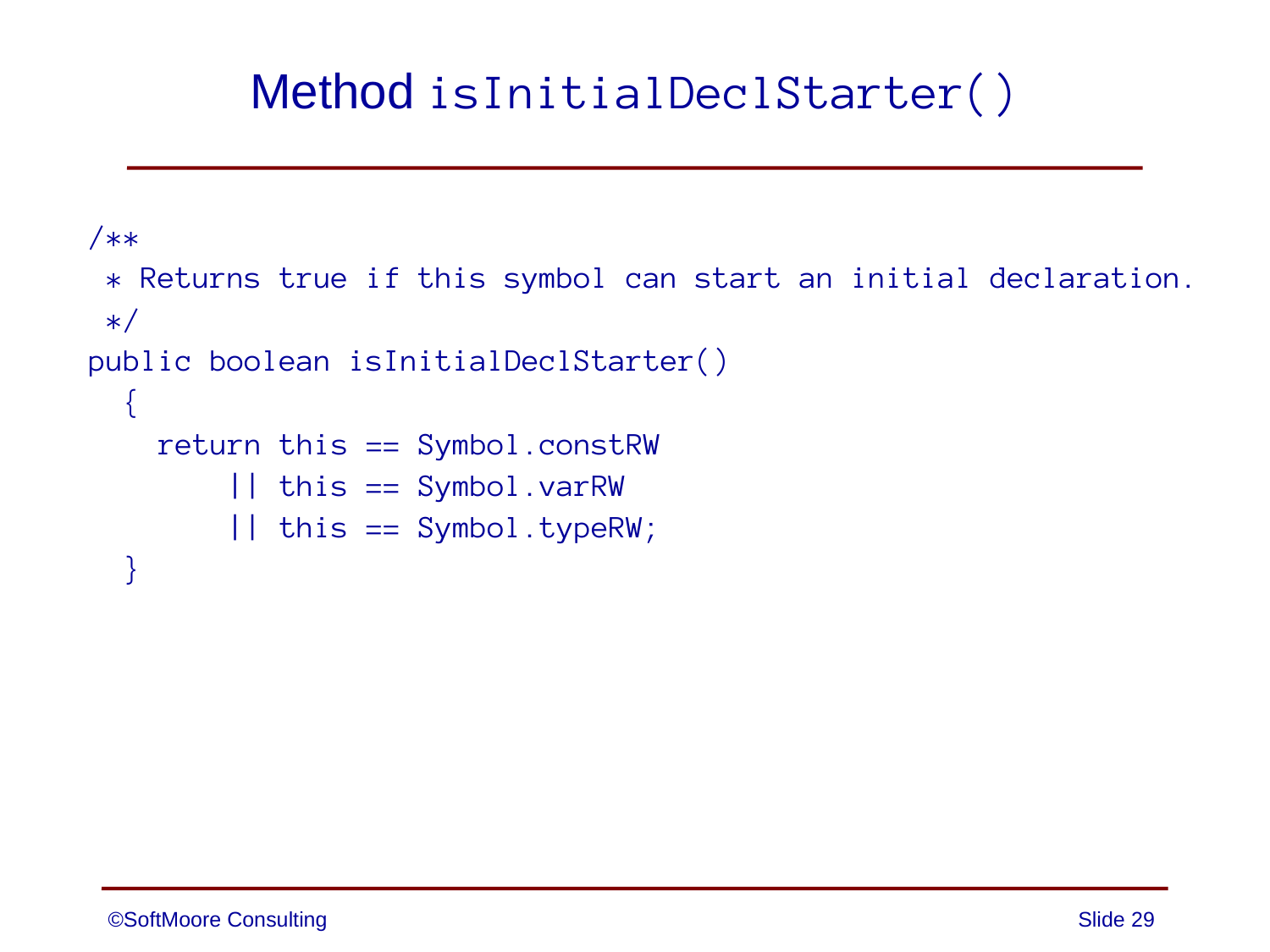

# Method isInitialDeclStarter()
/**
 * Returns true if this symbol can start an initial declaration.
 */
public boolean isInitialDeclStarter()
  {
    return this == Symbol.constRW
        || this == Symbol.varRW
        || this == Symbol.typeRW;
  }
©SoftMoore Consulting
Slide 29